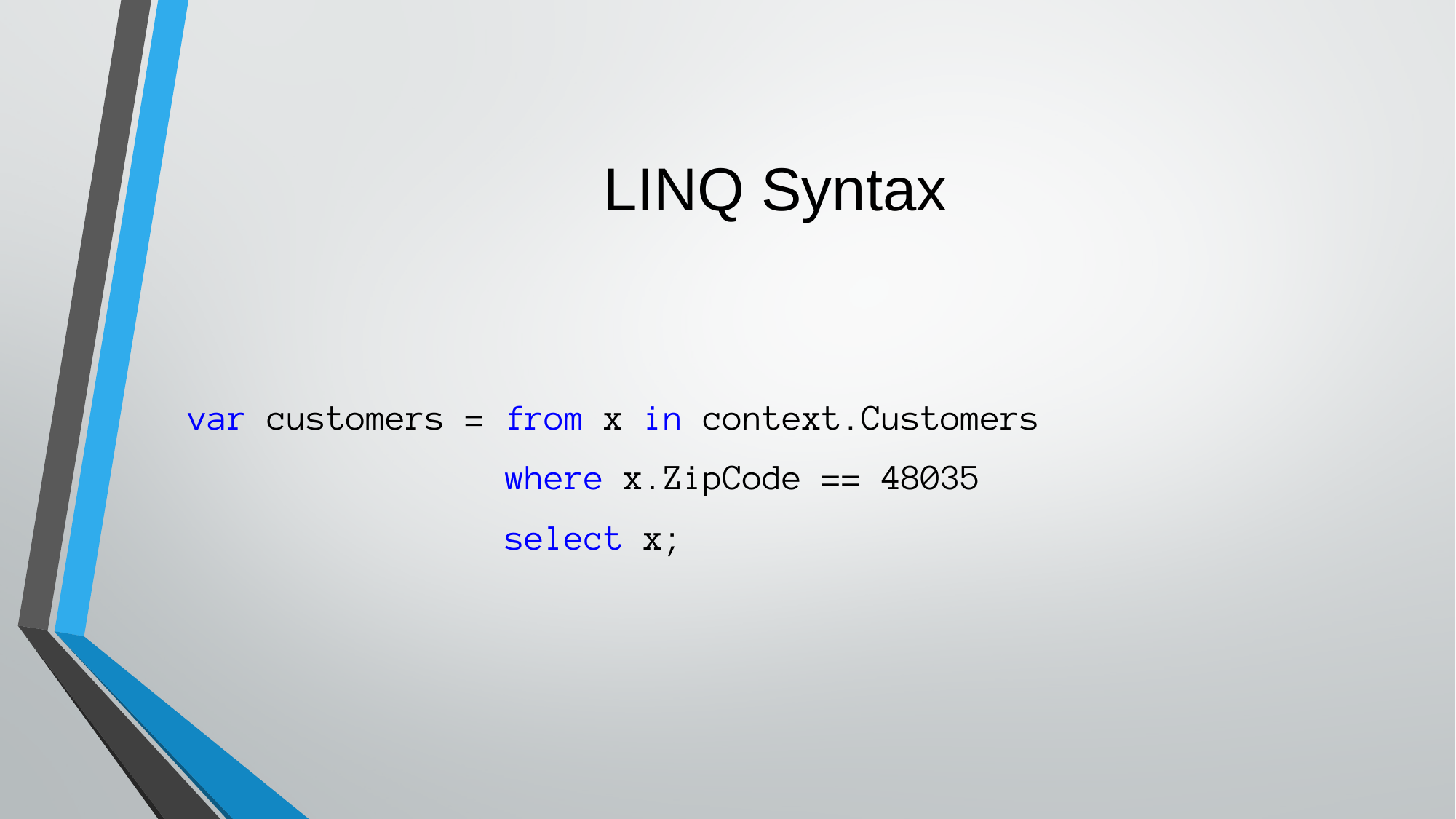

# LINQ Syntax
var customers = from x in context.Customers
                where x.ZipCode == 48035
                select x;